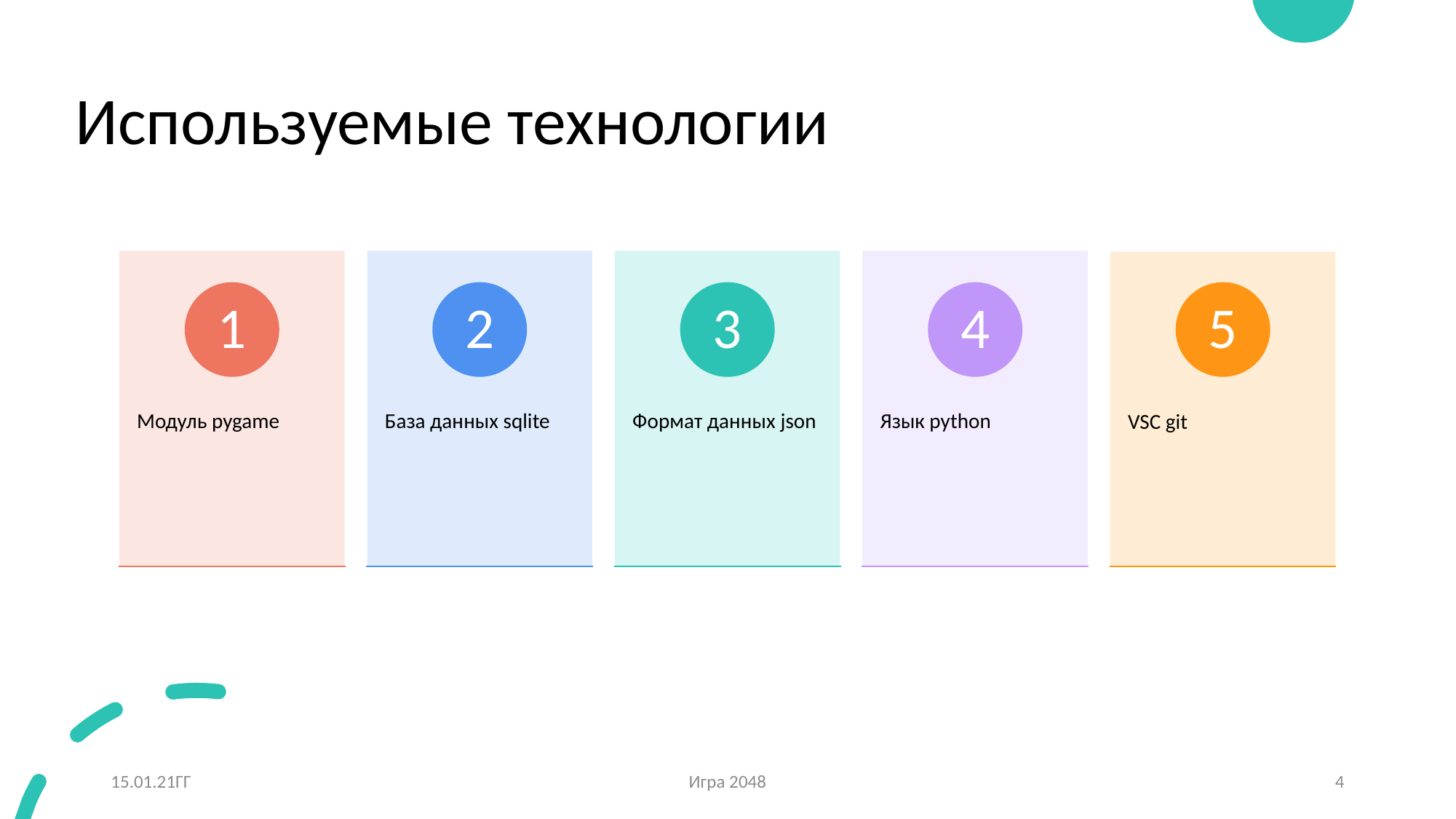

# Используемые технологии
Модуль pygame
1
База данных sqlite
2
Формат данных json
3
Язык python
4
VSC git
5
15.01.21ГГ
Игра 2048
4